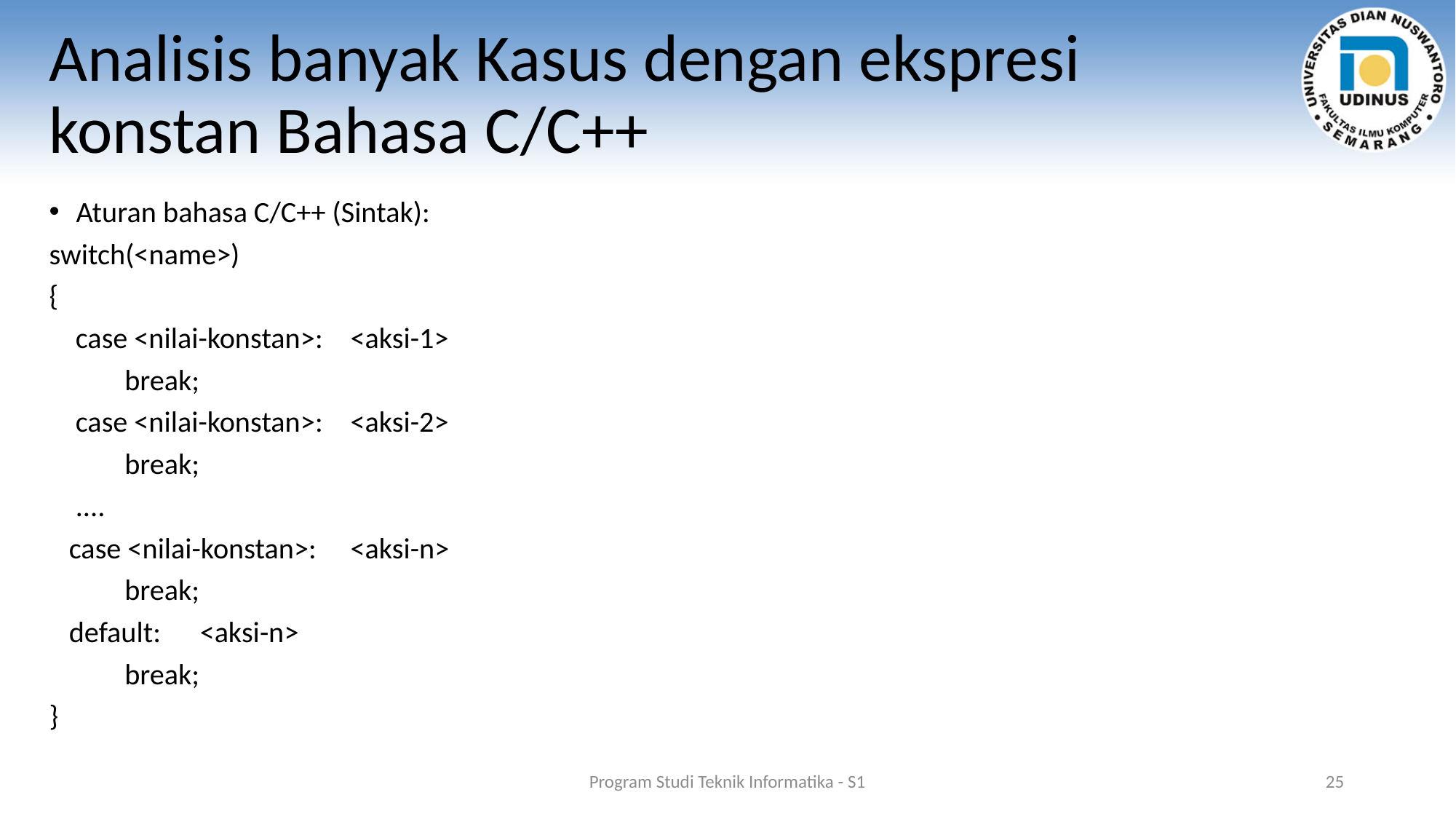

# Analisis banyak Kasus dengan ekspresi konstan Bahasa C/C++
Aturan bahasa C/C++ (Sintak):
switch(<name>)
{
    case <nilai-konstan>: 	<aksi-1>
    			break;
    case <nilai-konstan>: 	<aksi-2>
    			break;
    ....
   case <nilai-konstan>: 	<aksi-n>
    			break;
   default:		<aksi-n>
    			break;
}

Program Studi Teknik Informatika - S1
25